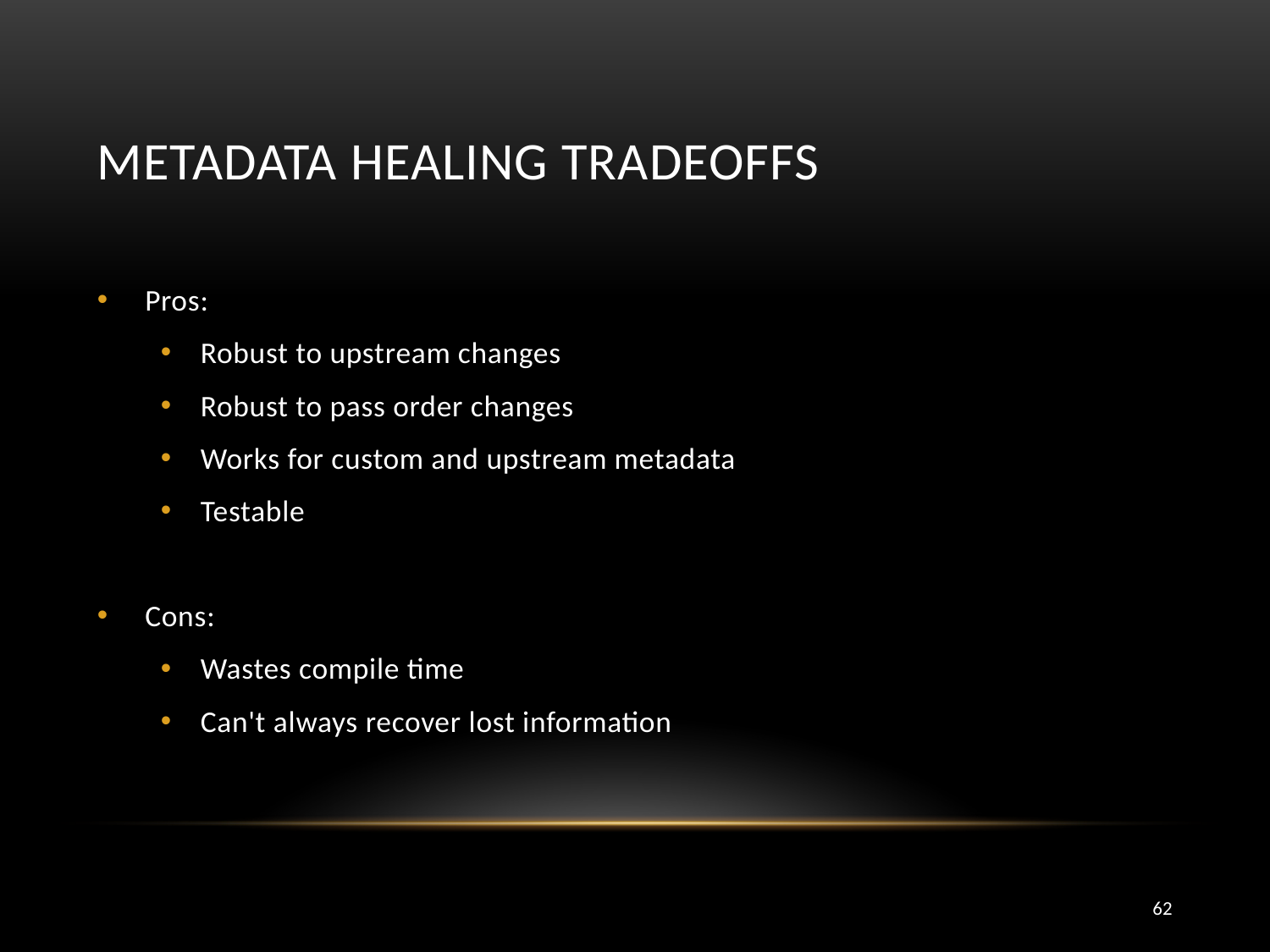

# Metadata Healing Tradeoffs

Pros:
Robust to upstream changes
Robust to pass order changes
Works for custom and upstream metadata
Testable

Cons:
Wastes compile time
Can't always recover lost information
62